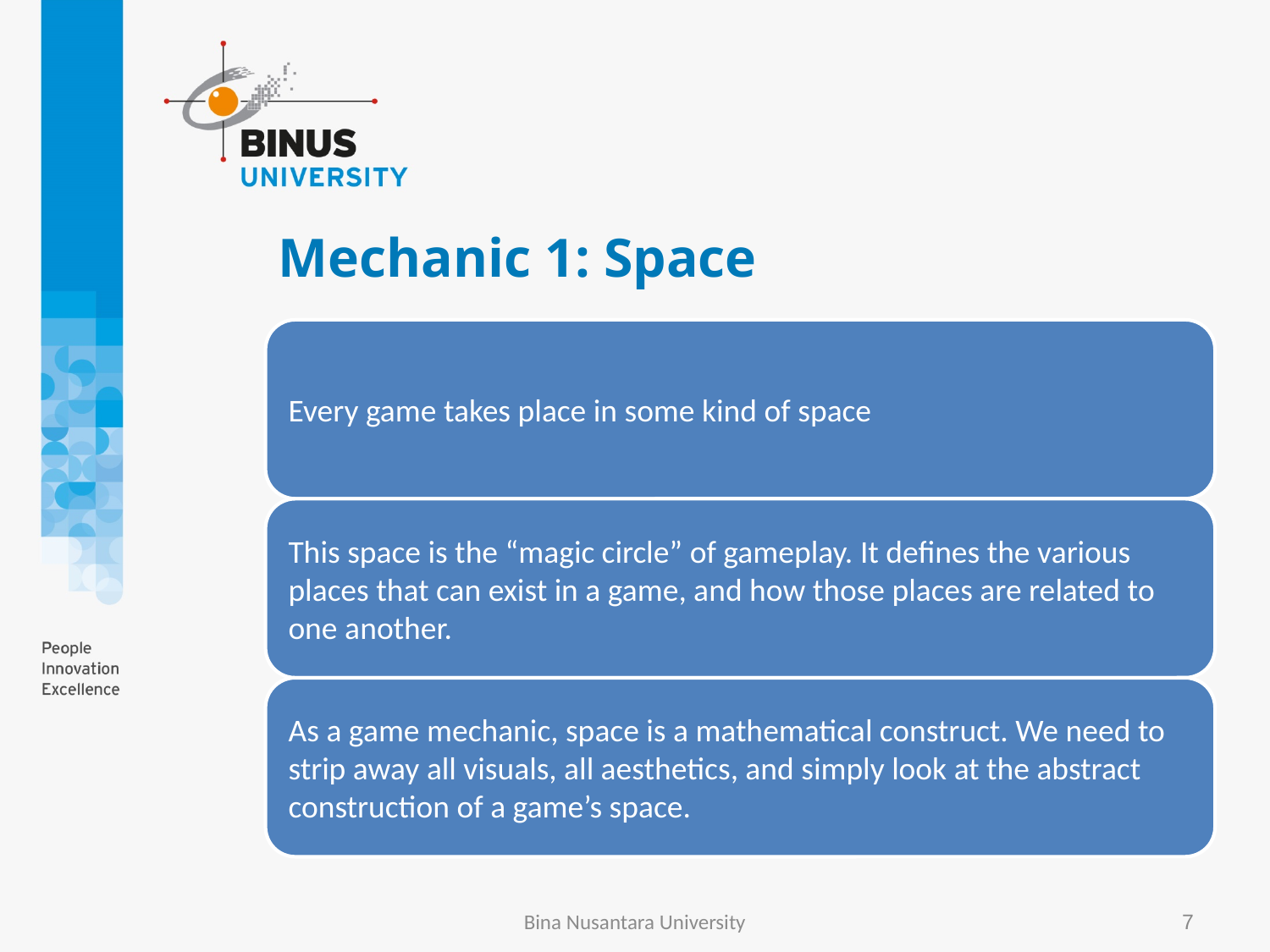

# Mechanic 1: Space
Every game takes place in some kind of space
This space is the “magic circle” of gameplay. It defines the various places that can exist in a game, and how those places are related to one another.
As a game mechanic, space is a mathematical construct. We need to strip away all visuals, all aesthetics, and simply look at the abstract construction of a game’s space.
Bina Nusantara University
7